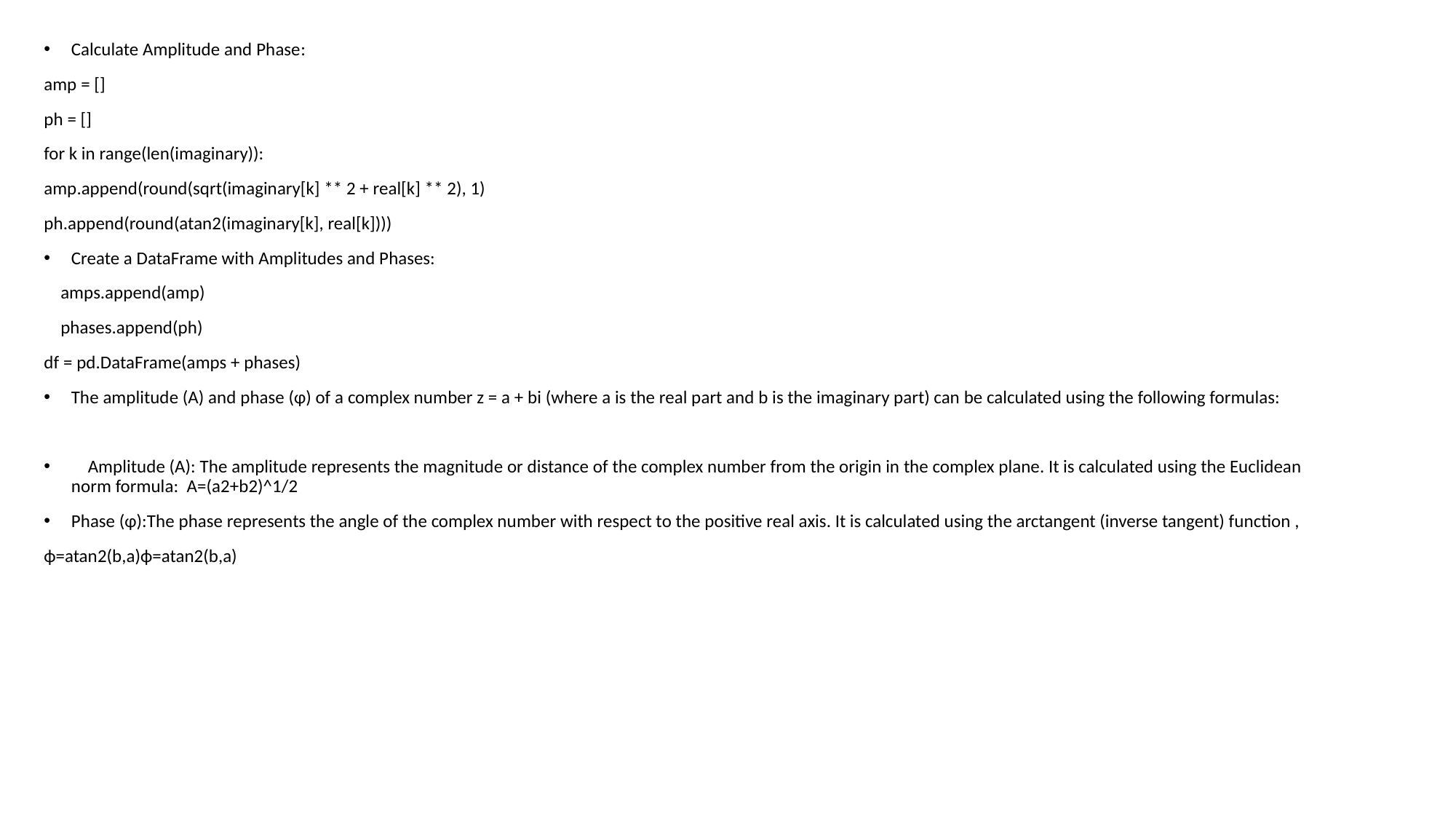

Calculate Amplitude and Phase:
amp = []
ph = []
for k in range(len(imaginary)):
amp.append(round(sqrt(imaginary[k] ** 2 + real[k] ** 2), 1)
ph.append(round(atan2(imaginary[k], real[k])))
Create a DataFrame with Amplitudes and Phases:
    amps.append(amp)
    phases.append(ph)
df = pd.DataFrame(amps + phases)
The amplitude (A) and phase (φ) of a complex number z = a + bi (where a is the real part and b is the imaginary part) can be calculated using the following formulas:

    Amplitude (A): The amplitude represents the magnitude or distance of the complex number from the origin in the complex plane. It is calculated using the Euclidean norm formula:  A=(a2+b2)^1/2
Phase (φ):The phase represents the angle of the complex number with respect to the positive real axis. It is calculated using the arctangent (inverse tangent) function ,
ϕ=atan2(b,a)ϕ=atan2(b,a)